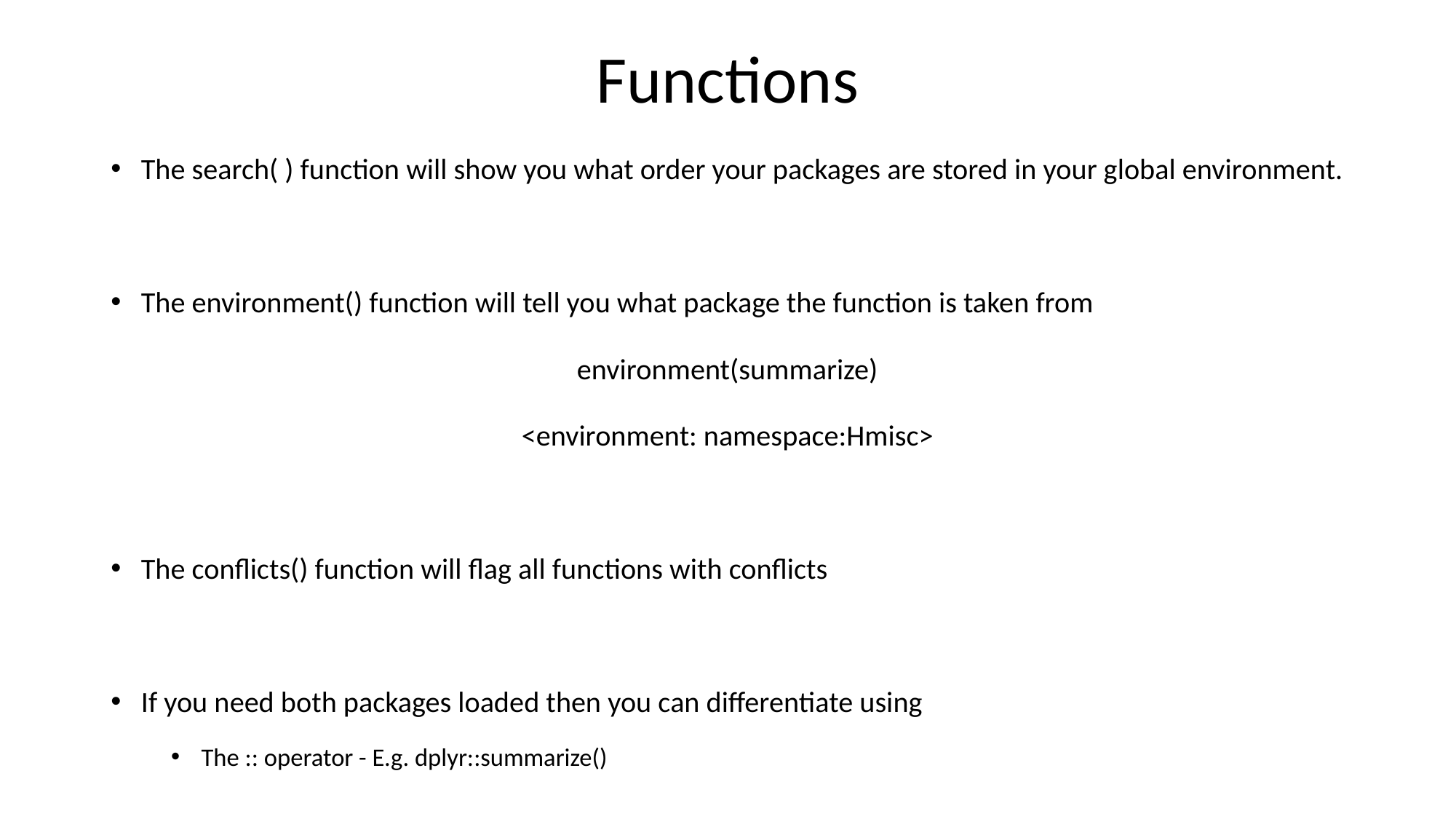

# Functions
The search( ) function will show you what order your packages are stored in your global environment.

The environment() function will tell you what package the function is taken from
environment(summarize)
<environment: namespace:Hmisc>

The conflicts() function will flag all functions with conflicts

If you need both packages loaded then you can differentiate using
The :: operator - E.g. dplyr::summarize()